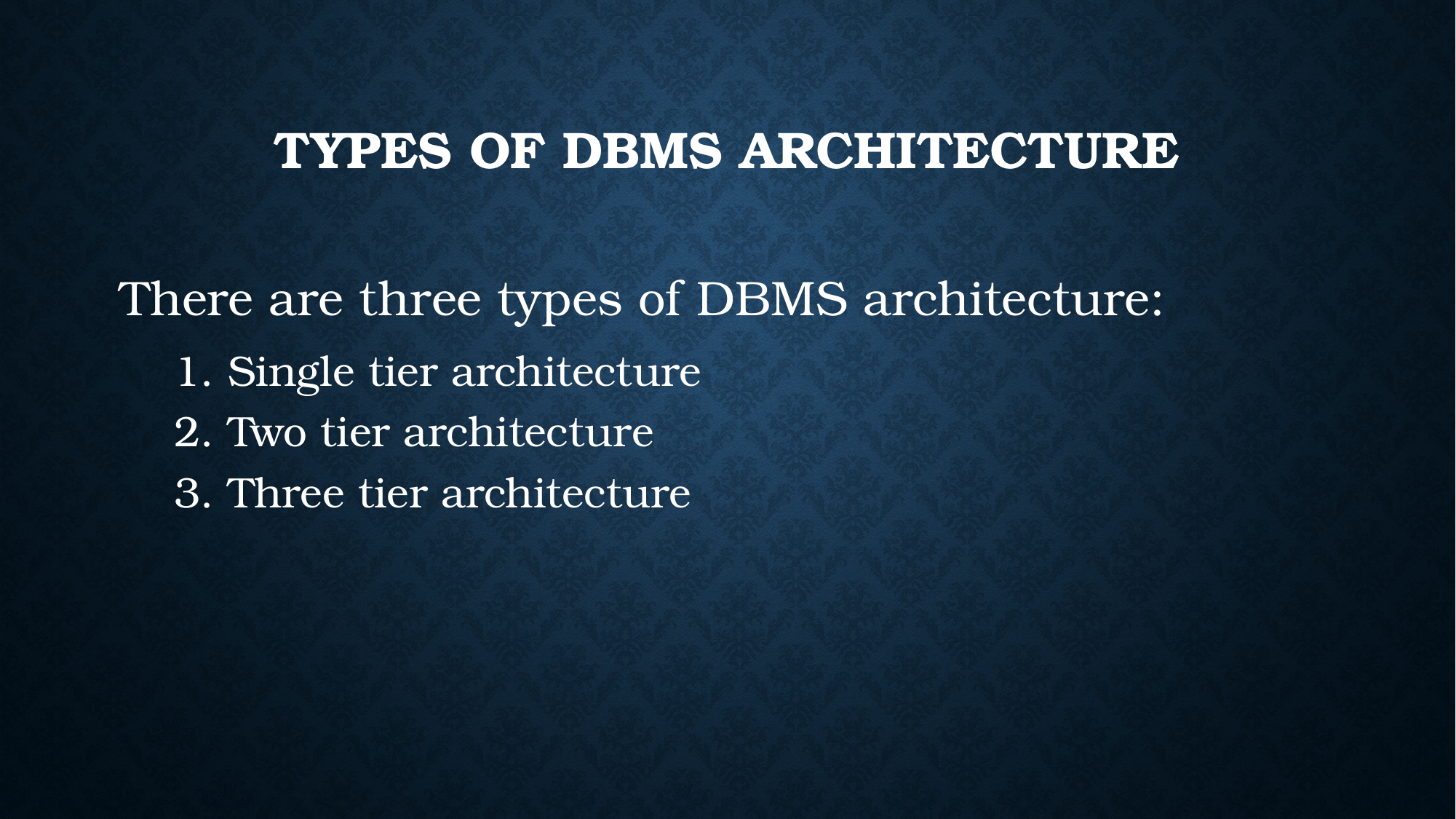

# Types of DBMS Architecture
There are three types of DBMS architecture:
1. Single tier architecture
2. Two tier architecture
3. Three tier architecture